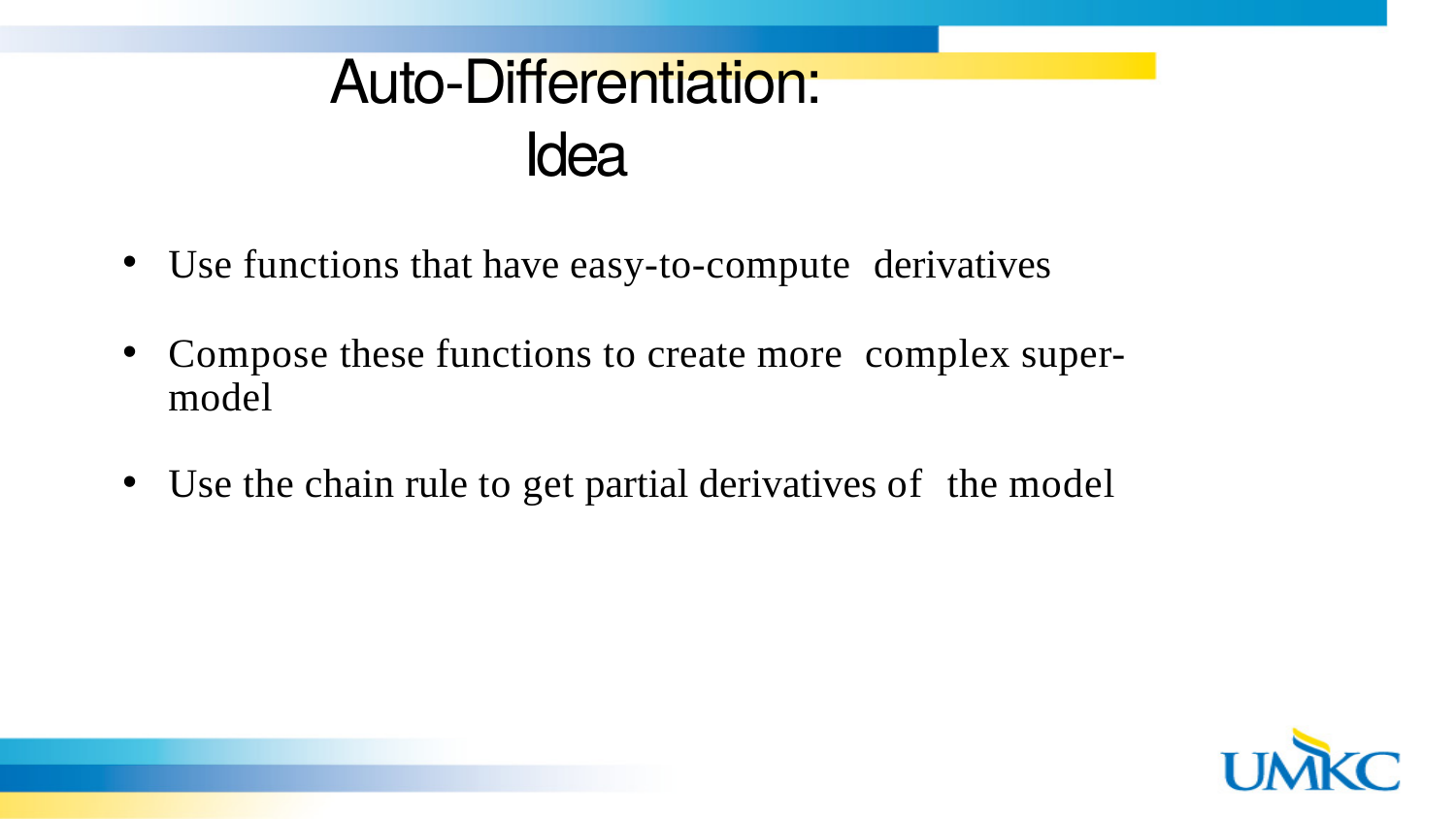

# Auto-Differentiation: Idea
Use functions that have easy-to-compute  derivatives

Compose these functions to create more  complex super-model

Use the chain rule to get partial derivatives of  the model